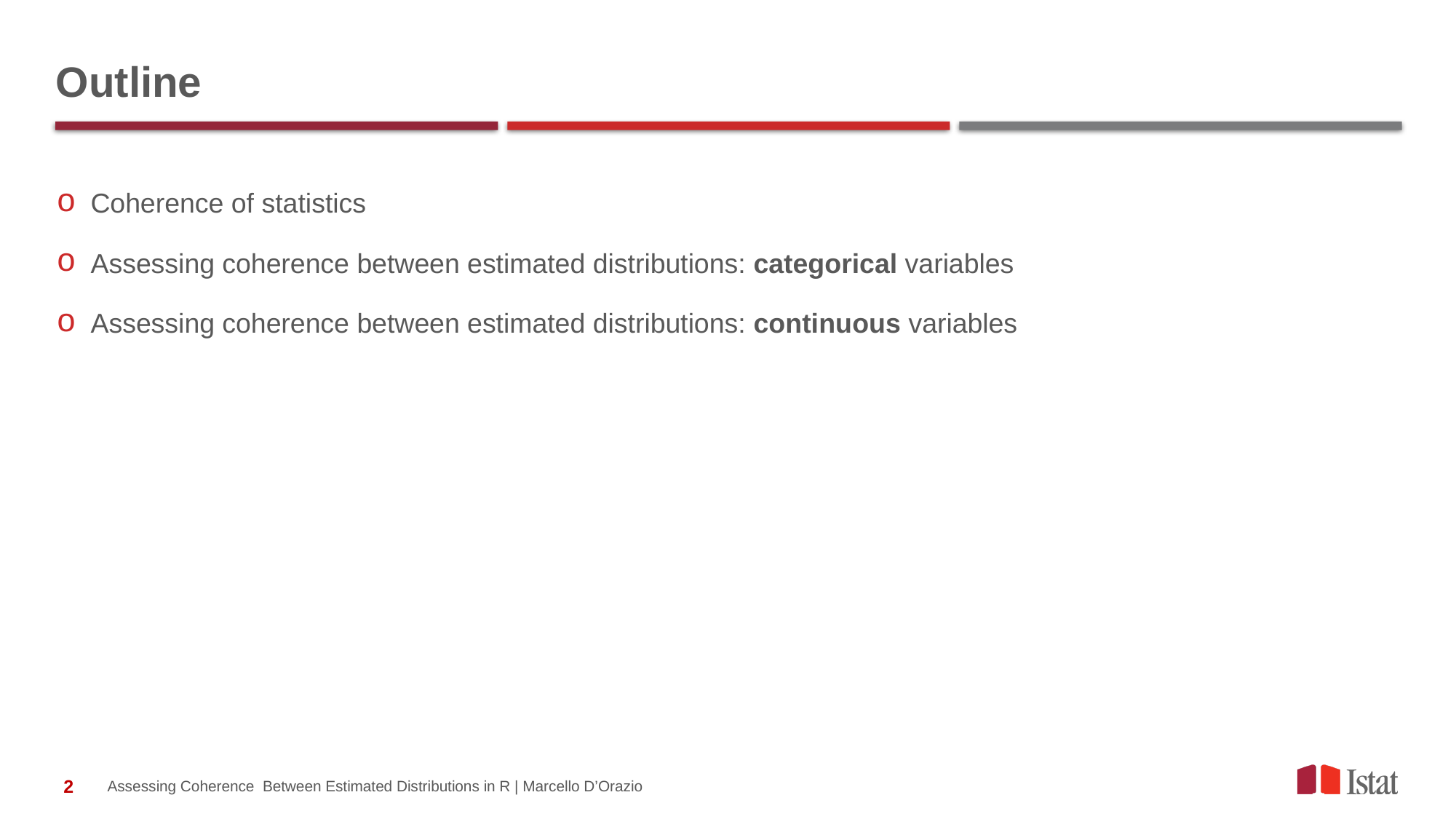

# Outline
Coherence of statistics
Assessing coherence between estimated distributions: categorical variables
Assessing coherence between estimated distributions: continuous variables

Assessing Coherence  Between Estimated Distributions in R | Marcello D’Orazio
2